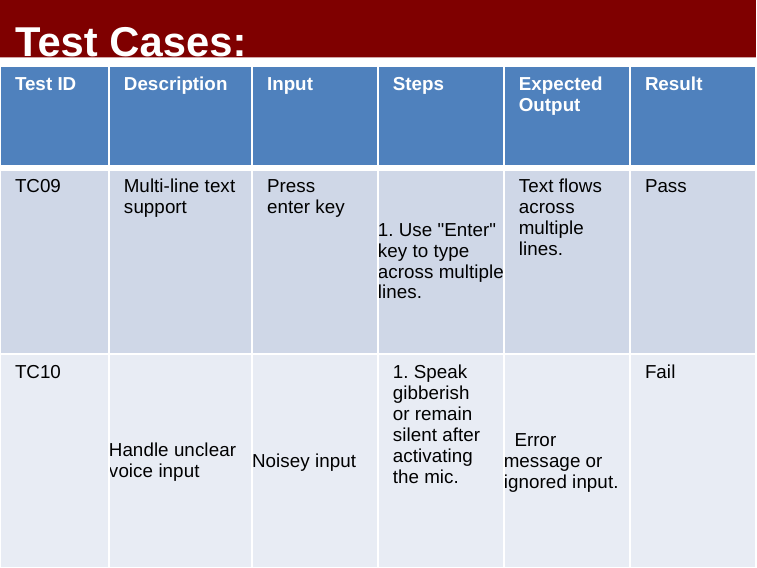

Test Cases:
| Test ID | Description | Input | Steps | Expected Output | Result |
| --- | --- | --- | --- | --- | --- |
| TC09 | Multi-line text support | Press enter key | 1. Use "Enter" key to type across multiple lines. | Text flows across multiple lines. | Pass |
| TC10 | Handle unclear voice input | Noisey input | 1. Speak gibberish or remain silent after activating the mic. | Error message or ignored input. | Fail |